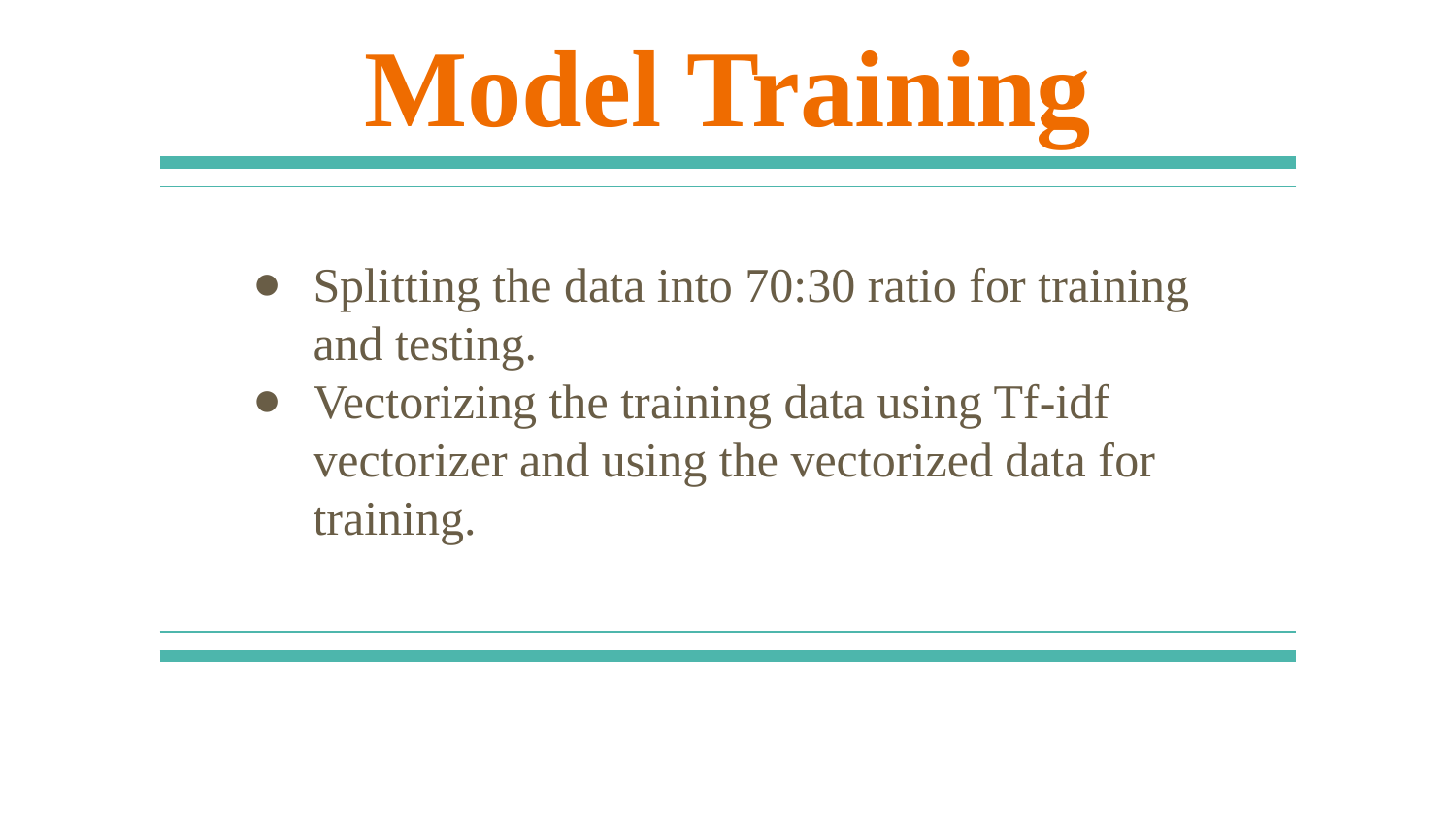

# Model Training
Splitting the data into 70:30 ratio for training and testing.
Vectorizing the training data using Tf-idf vectorizer and using the vectorized data for training.